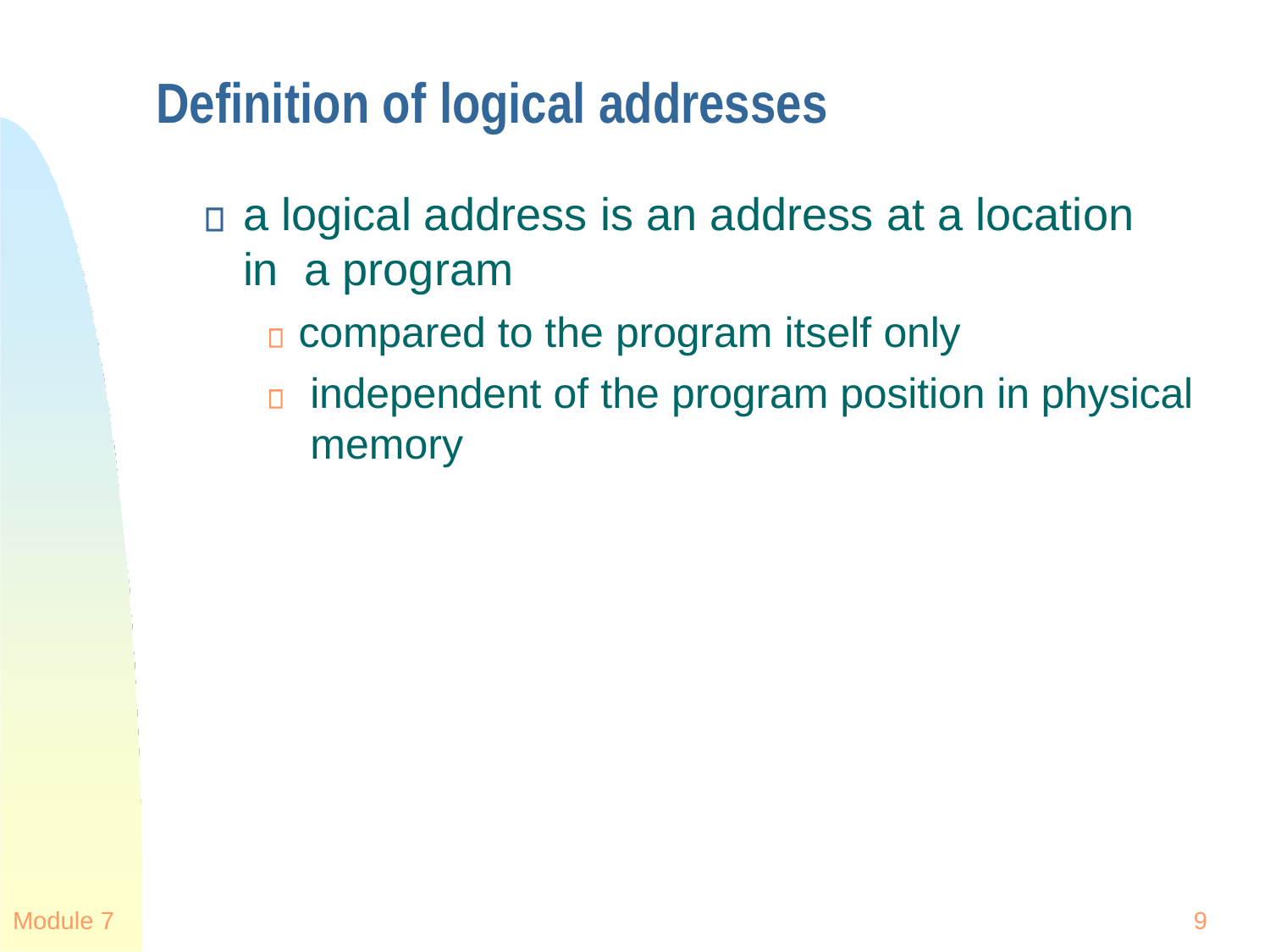

# Definition of logical addresses
a logical address is an address at a location in  a program
compared to the program itself only
independent of the program position in physical  memory

Module 7
9